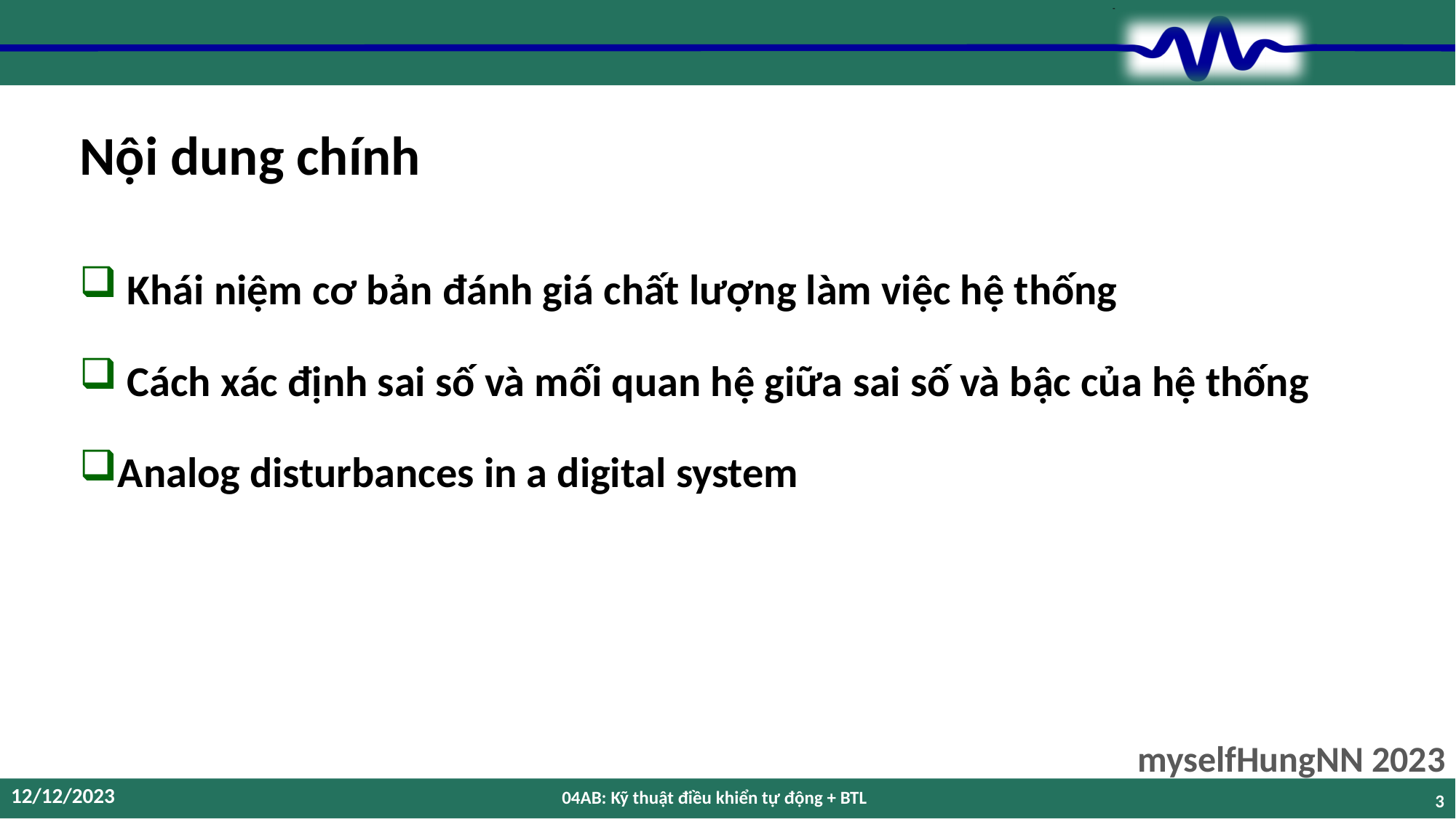

# Nội dung chính
 Khái niệm cơ bản đánh giá chất lượng làm việc hệ thống
 Cách xác định sai số và mối quan hệ giữa sai số và bậc của hệ thống
Analog disturbances in a digital system

12/12/2023
04AB: Kỹ thuật điều khiển tự động + BTL
3